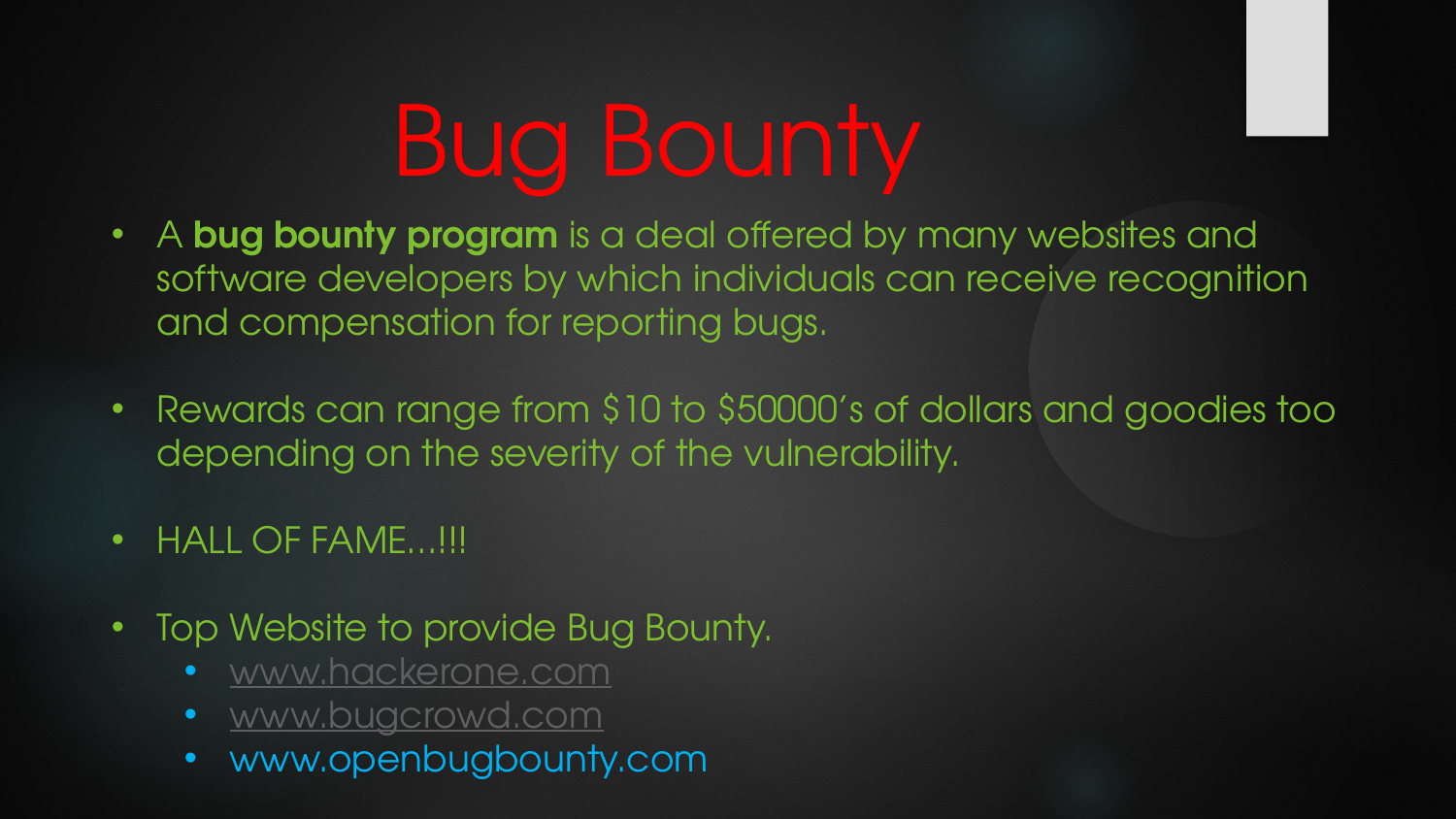

Bug Bounty
A bug bounty program is a deal offered by many websites and software developers by which individuals can receive recognition and compensation for reporting bugs.

Rewards can range from $10 to $50000’s of dollars and goodies too depending on the severity of the vulnerability.

HALL OF FAME…!!!

Top Website to provide Bug Bounty.
www.hackerone.com
www.bugcrowd.com
www.openbugbounty.com